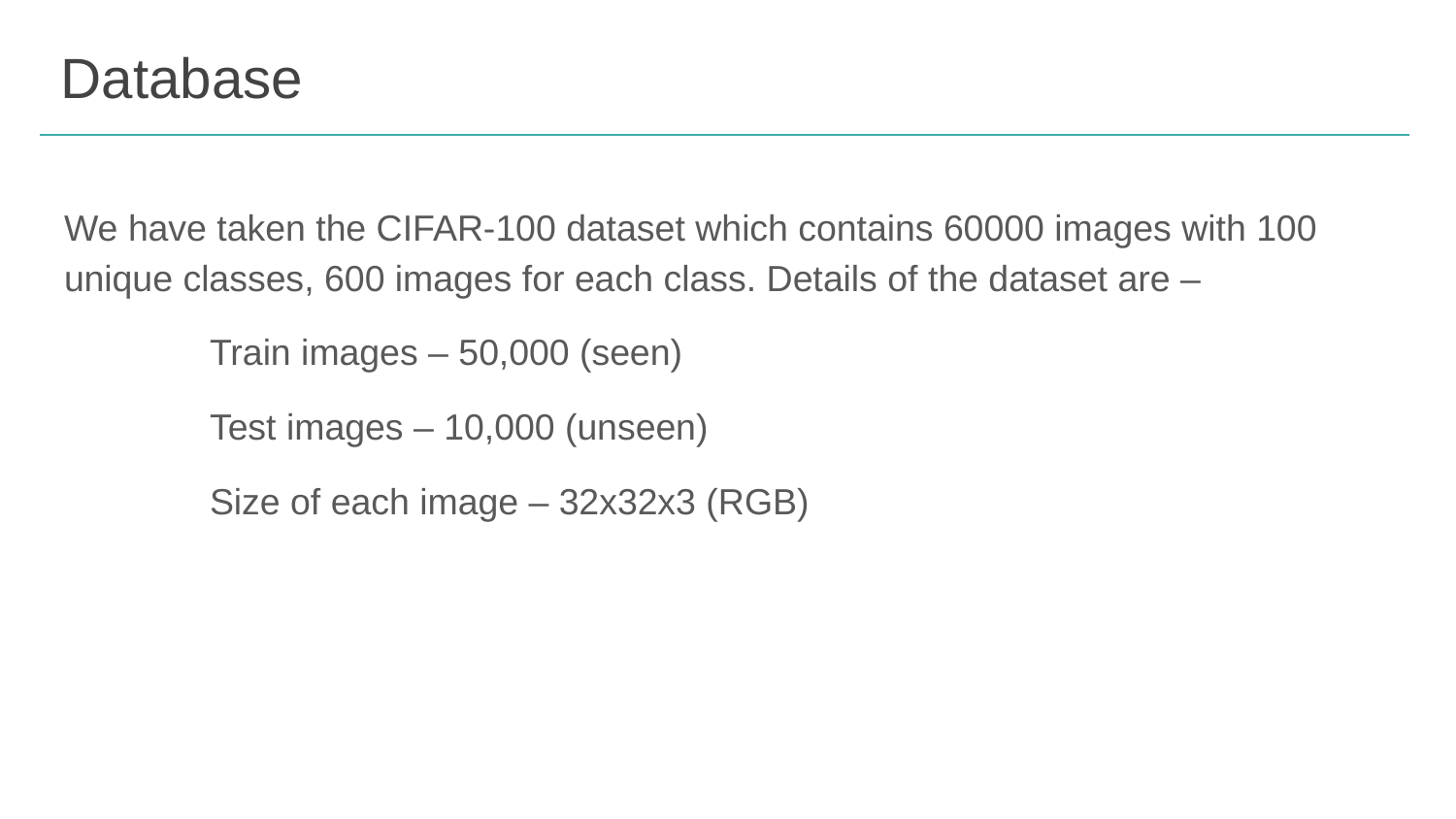

# Database

We have taken the CIFAR-100 dataset which contains 60000 images with 100 unique classes, 600 images for each class. Details of the dataset are –
            	Train images – 50,000 (seen)
            	Test images – 10,000 (unseen)
            	Size of each image – 32x32x3 (RGB)